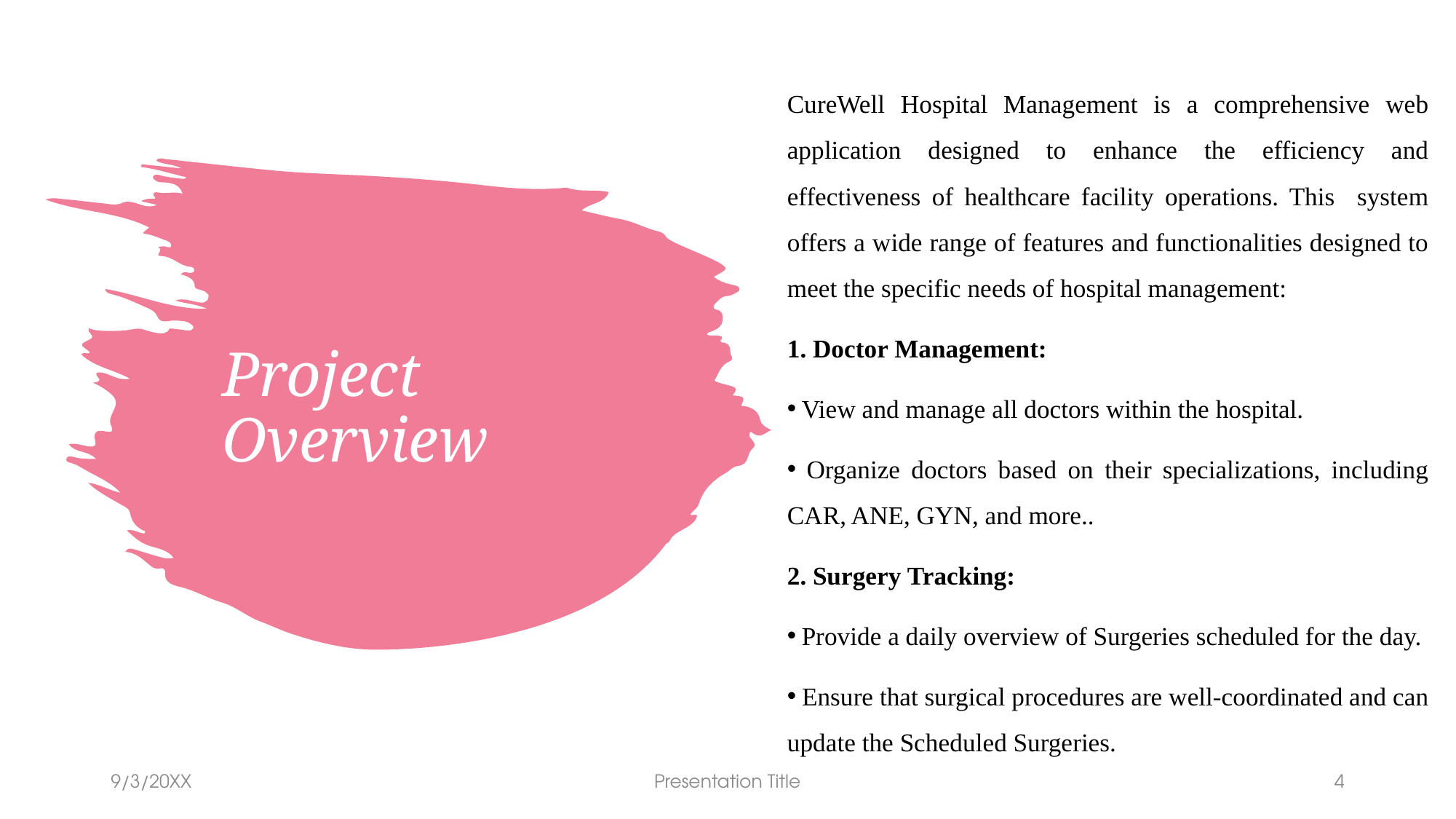

CureWell Hospital Management is a comprehensive web application designed to enhance the efficiency and effectiveness of healthcare facility operations. This  system offers a wide range of features and functionalities designed to meet the specific needs of hospital management:
1. Doctor Management:
 View and manage all doctors within the hospital.
 Organize doctors based on their specializations, including CAR, ANE, GYN, and more..
2. Surgery Tracking:
 Provide a daily overview of Surgeries scheduled for the day.
 Ensure that surgical procedures are well-coordinated and can update the Scheduled Surgeries.

# Project Overview
9/3/20XX
Presentation Title
4